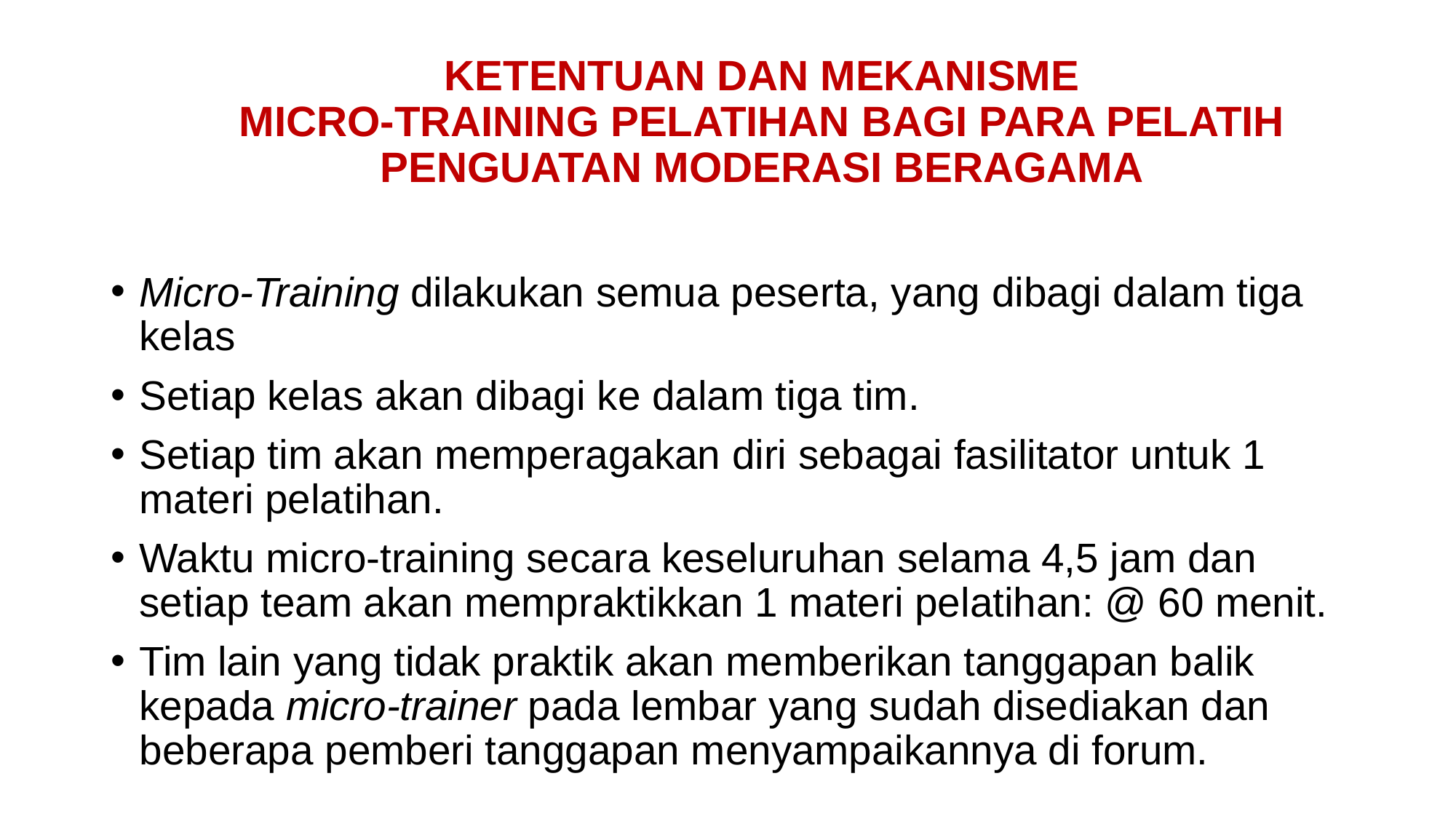

# KETENTUAN DAN MEKANISME MICRO-TRAINING PELATIHAN BAGI PARA PELATIH PENGUATAN MODERASI BERAGAMA
Micro-Training dilakukan semua peserta, yang dibagi dalam tiga kelas
Setiap kelas akan dibagi ke dalam tiga tim.
Setiap tim akan memperagakan diri sebagai fasilitator untuk 1 materi pelatihan.
Waktu micro-training secara keseluruhan selama 4,5 jam dan setiap team akan mempraktikkan 1 materi pelatihan: @ 60 menit.
Tim lain yang tidak praktik akan memberikan tanggapan balik kepada micro-trainer pada lembar yang sudah disediakan dan beberapa pemberi tanggapan menyampaikannya di forum.